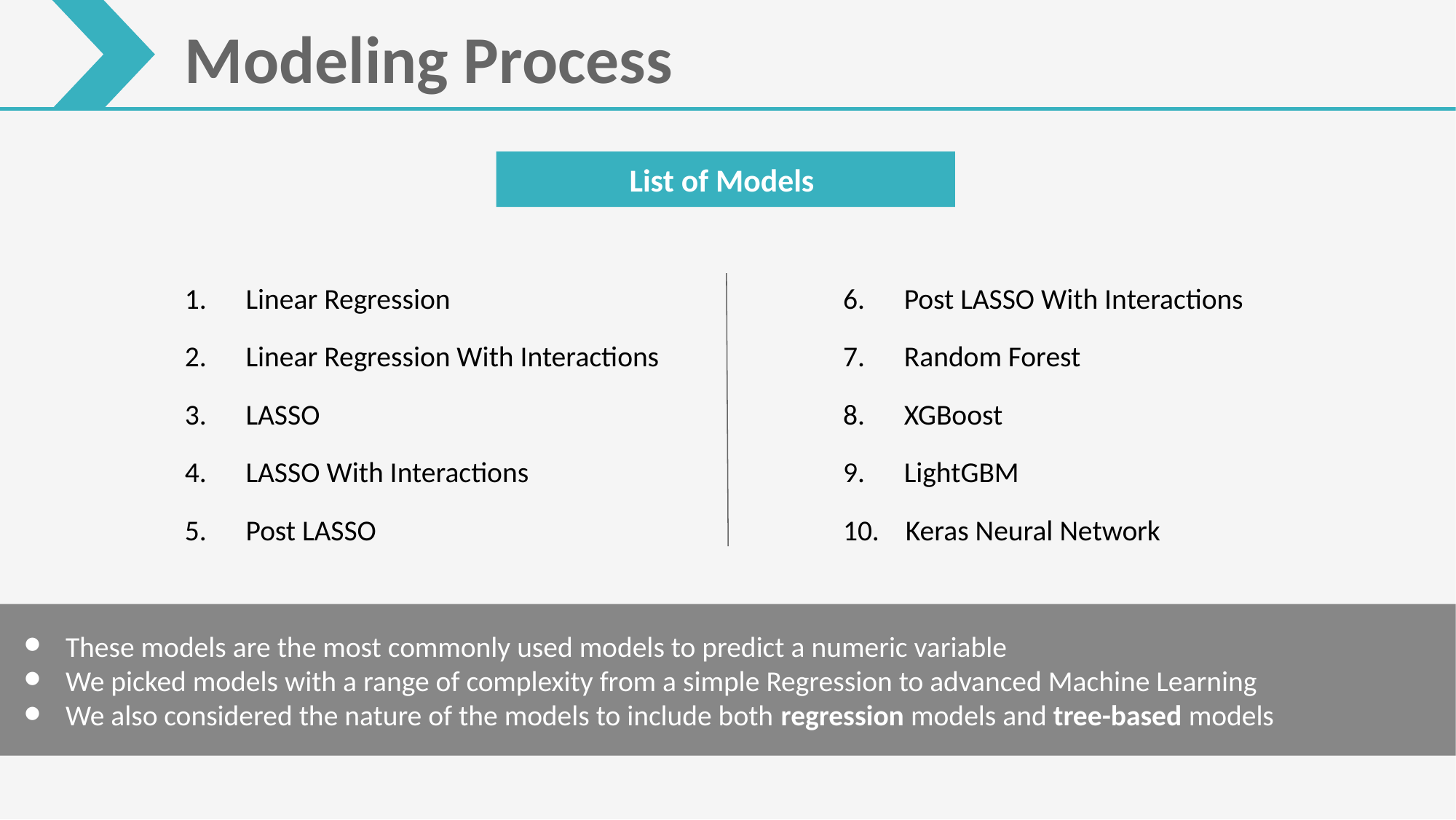

Modeling Process
List of Models
1.      Linear Regression
2.      Linear Regression With Interactions
3.      LASSO
4.      LASSO With Interactions
5.      Post LASSO

6.      Post LASSO With Interactions
7.      Random Forest
8.      XGBoost
9.      LightGBM
10.    Keras Neural Network
These models are the most commonly used models to predict a numeric variable
We picked models with a range of complexity from a simple Regression to advanced Machine Learning
We also considered the nature of the models to include both regression models and tree-based models